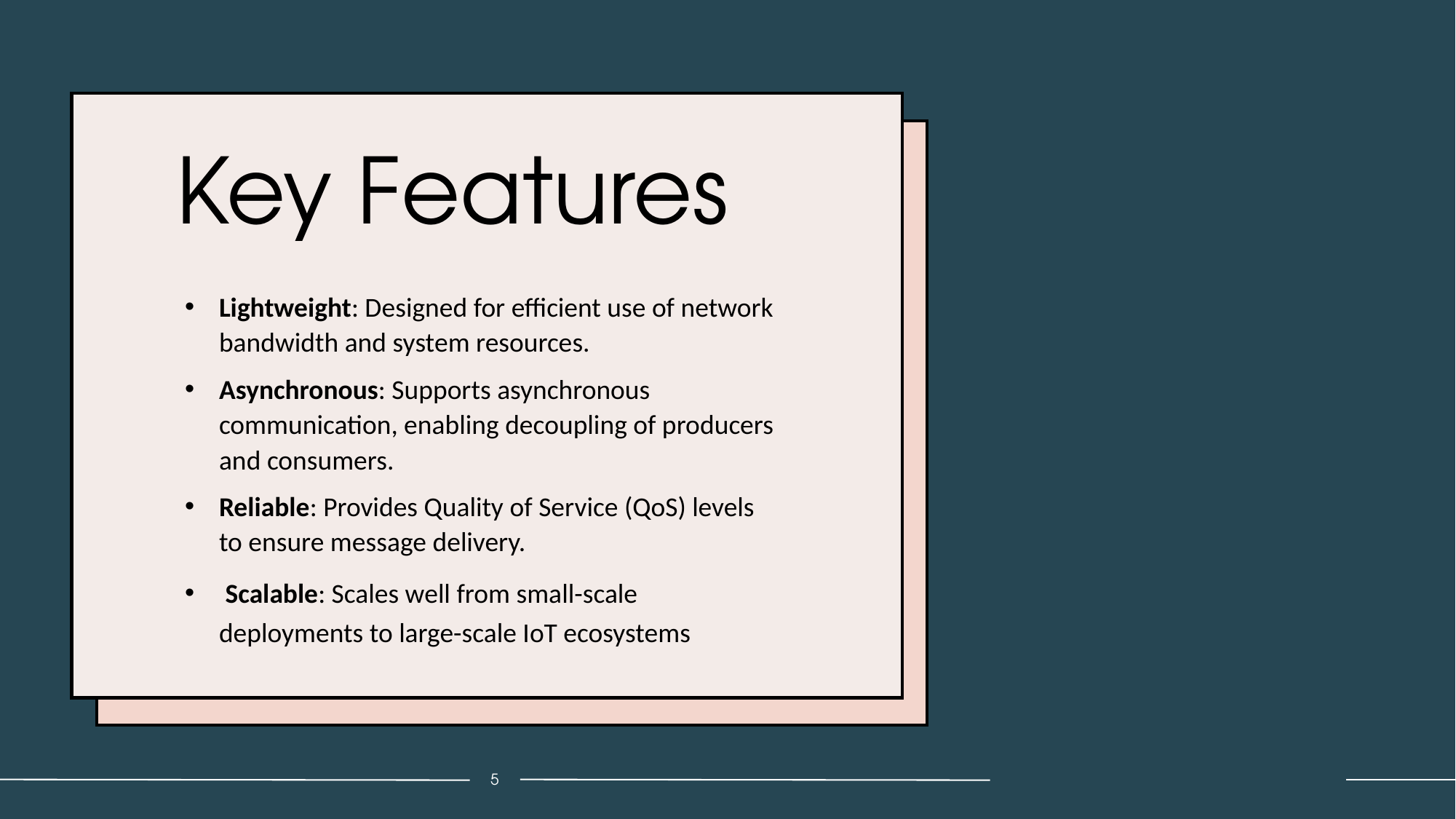

# Key Features
Lightweight: Designed for efficient use of network bandwidth and system resources.
Asynchronous: Supports asynchronous communication, enabling decoupling of producers and consumers.
Reliable: Provides Quality of Service (QoS) levels to ensure message delivery.
 Scalable: Scales well from small-scale deployments to large-scale IoT ecosystems
5